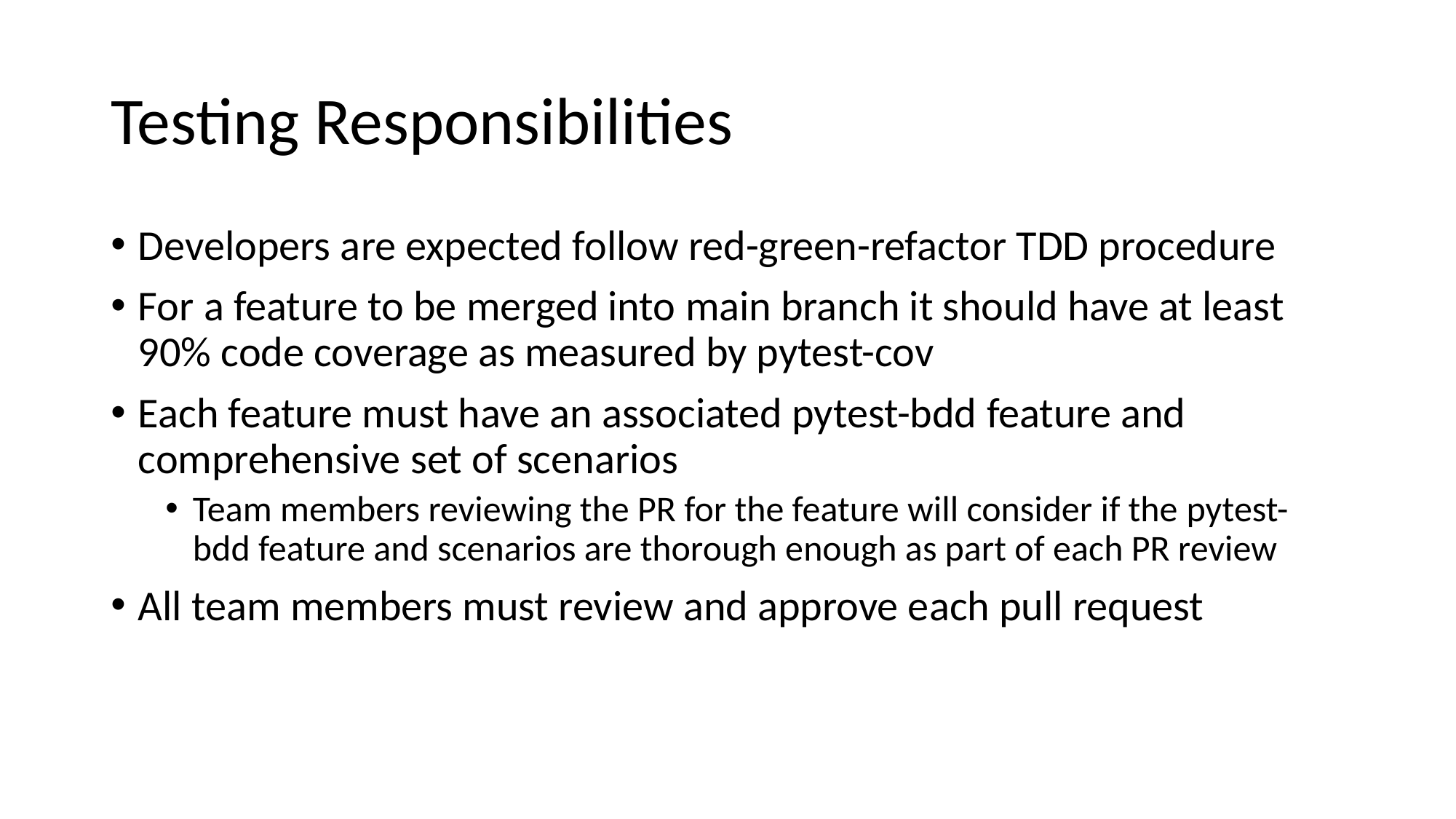

# Testing Responsibilities
Developers are expected follow red-green-refactor TDD procedure
For a feature to be merged into main branch it should have at least 90% code coverage as measured by pytest-cov
Each feature must have an associated pytest-bdd feature and comprehensive set of scenarios
Team members reviewing the PR for the feature will consider if the pytest-bdd feature and scenarios are thorough enough as part of each PR review
All team members must review and approve each pull request